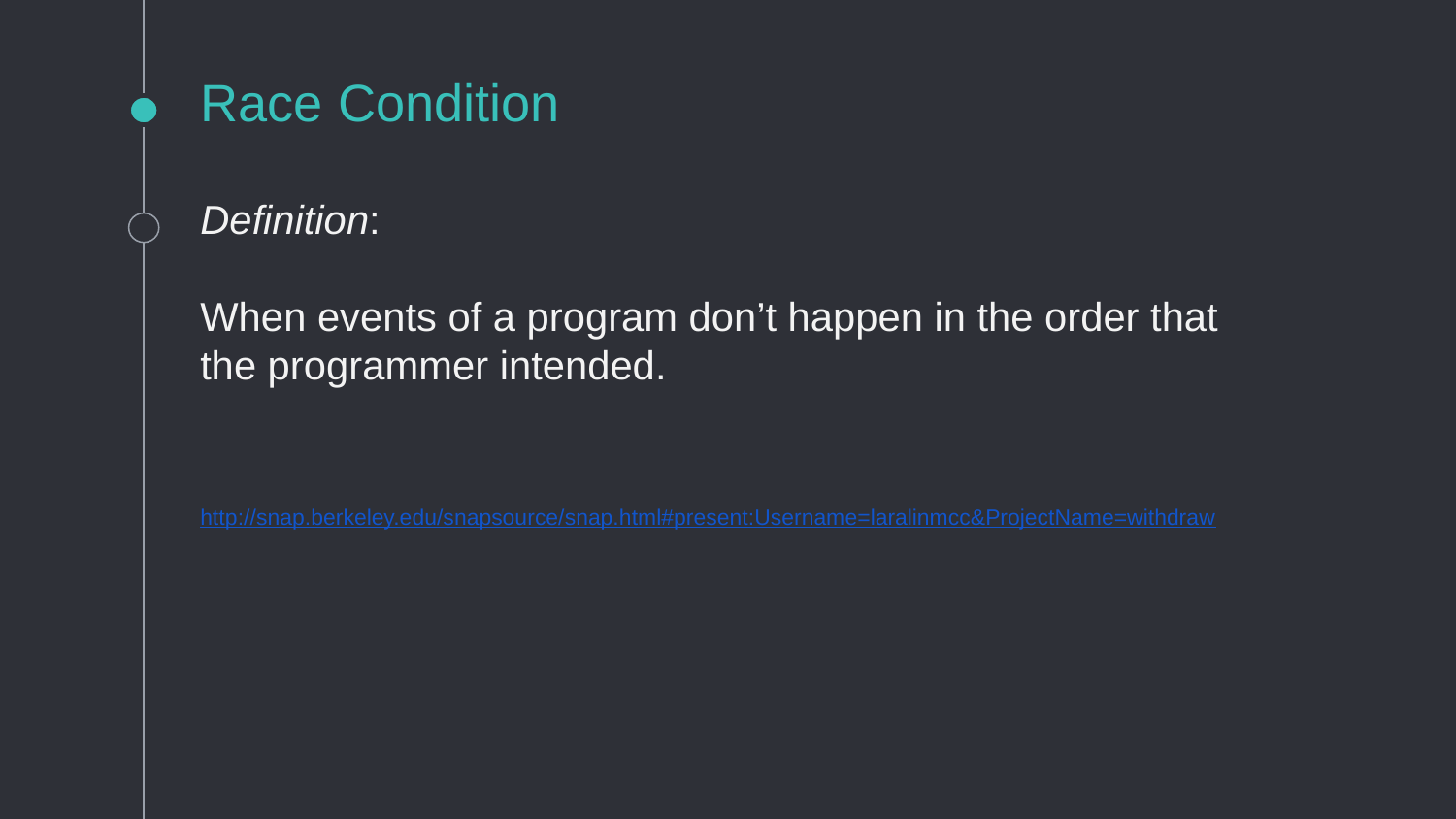

# Race Condition
Definition:

When events of a program don’t happen in the order that the programmer intended.

http://snap.berkeley.edu/snapsource/snap.html#present:Username=laralinmcc&ProjectName=withdraw